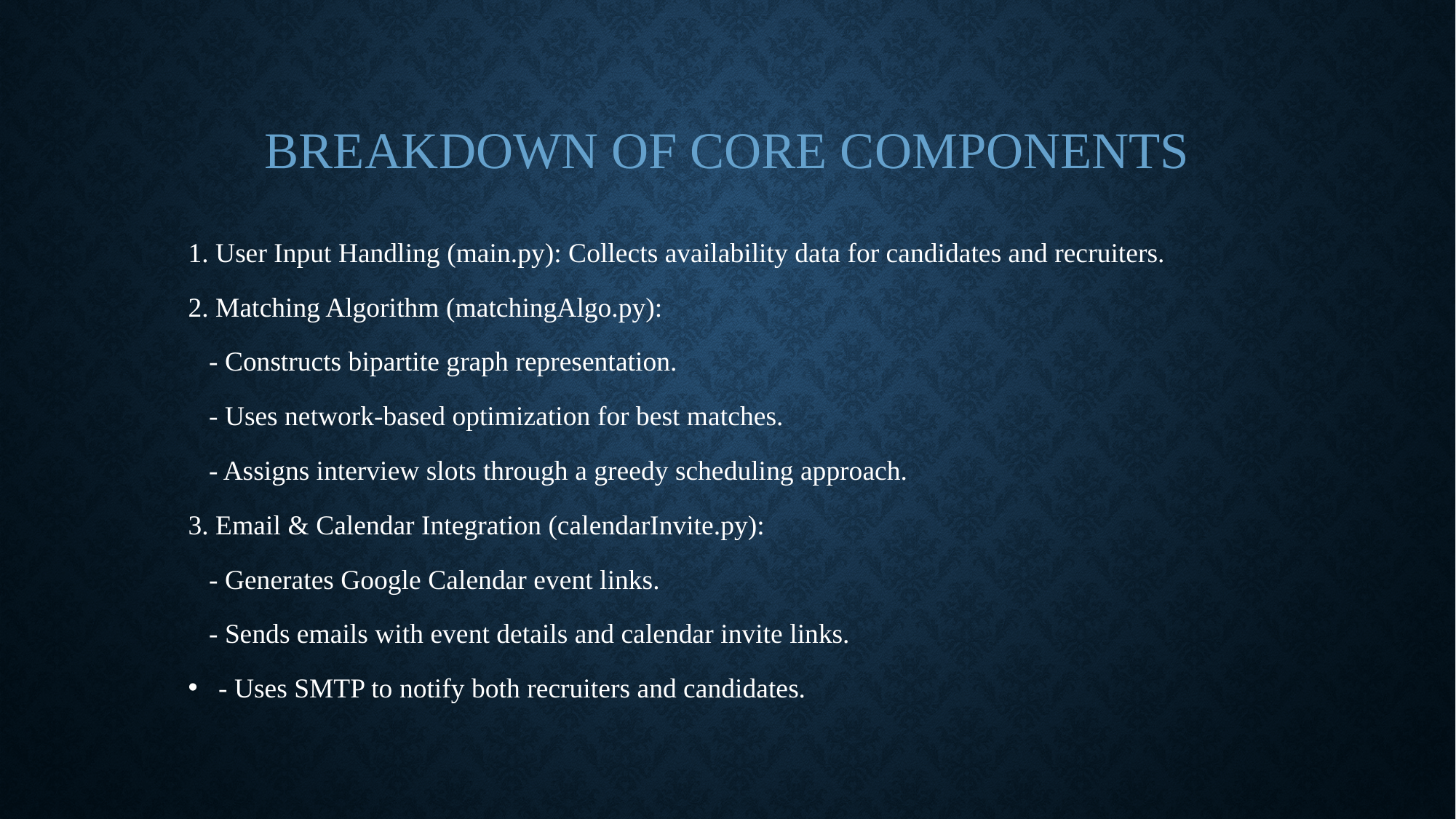

# Breakdown of Core Components
1. User Input Handling (main.py): Collects availability data for candidates and recruiters.
2. Matching Algorithm (matchingAlgo.py):
   - Constructs bipartite graph representation.
   - Uses network-based optimization for best matches.
   - Assigns interview slots through a greedy scheduling approach.
3. Email & Calendar Integration (calendarInvite.py):
   - Generates Google Calendar event links.
   - Sends emails with event details and calendar invite links.
   - Uses SMTP to notify both recruiters and candidates.